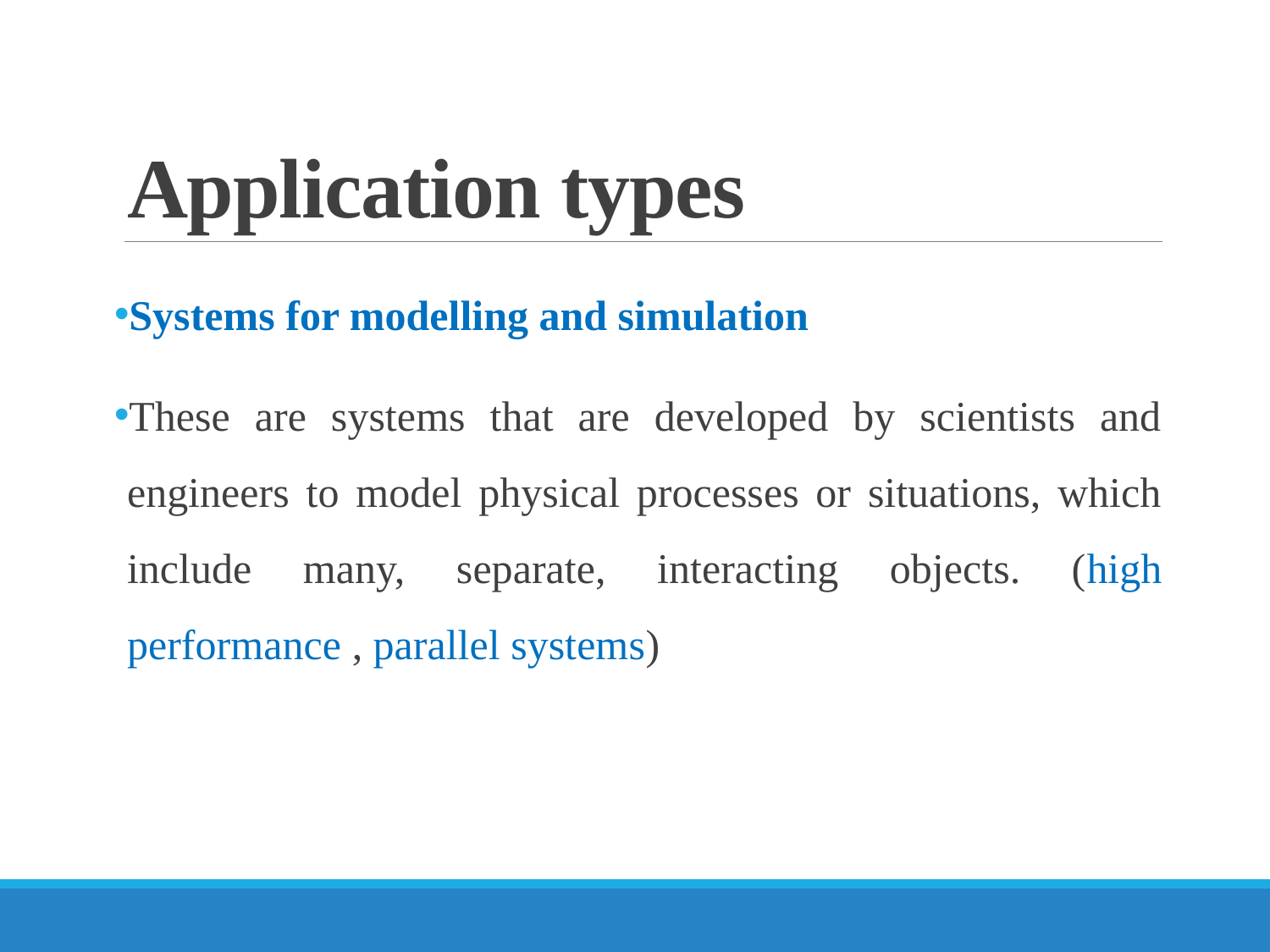

# Application types
Systems for modelling and simulation
These are systems that are developed by scientists and engineers to model physical processes or situations, which include many, separate, interacting objects. (high performance , parallel systems)